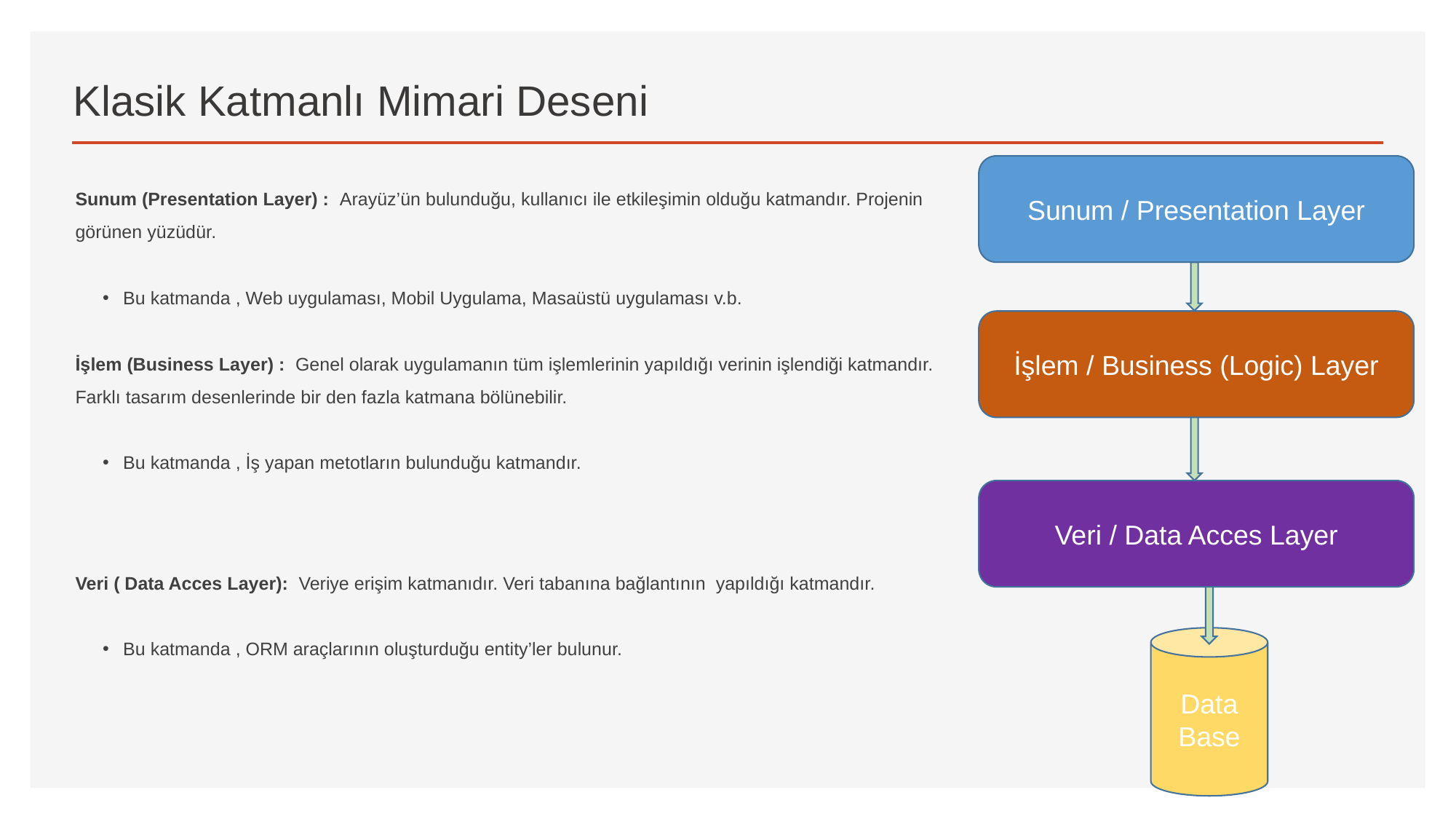

# Klasik Katmanlı Mimari Deseni
Sunum / Presentation Layer
Sunum (Presentation Layer) :  Arayüz’ün bulunduğu, kullanıcı ile etkileşimin olduğu katmandır. Projenin görünen yüzüdür.
Bu katmanda , Web uygulaması, Mobil Uygulama, Masaüstü uygulaması v.b.
İşlem (Business Layer) :  Genel olarak uygulamanın tüm işlemlerinin yapıldığı verinin işlendiği katmandır. Farklı tasarım desenlerinde bir den fazla katmana bölünebilir.
Bu katmanda , İş yapan metotların bulunduğu katmandır.

Veri ( Data Acces Layer):  Veriye erişim katmanıdır. Veri tabanına bağlantının  yapıldığı katmandır.
Bu katmanda , ORM araçlarının oluşturduğu entity’ler bulunur.

İşlem / Business (Logic) Layer

Veri / Data Acces Layer

Data
Base